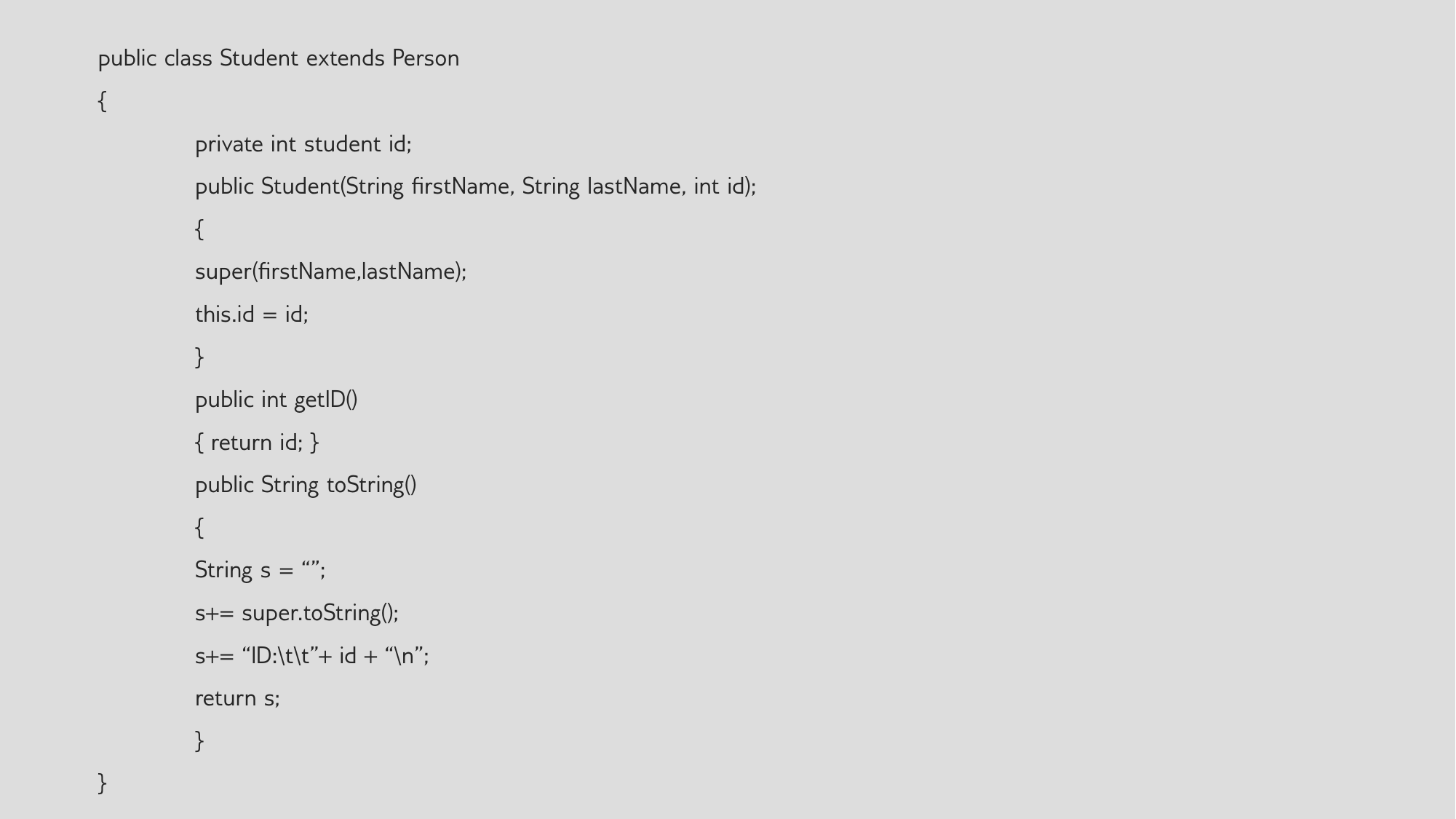

#
public class Student extends Person
{
	private int student id;
	public Student(String firstName, String lastName, int id);
	{
		super(firstName,lastName);
		this.id = id;
	}
	public int getID()
		{ return id; }
	public String toString()
	{
		String s = “”;
		s+= super.toString();
		s+= “ID:\t\t”+ id + “\n”;
		return s;
	}
}